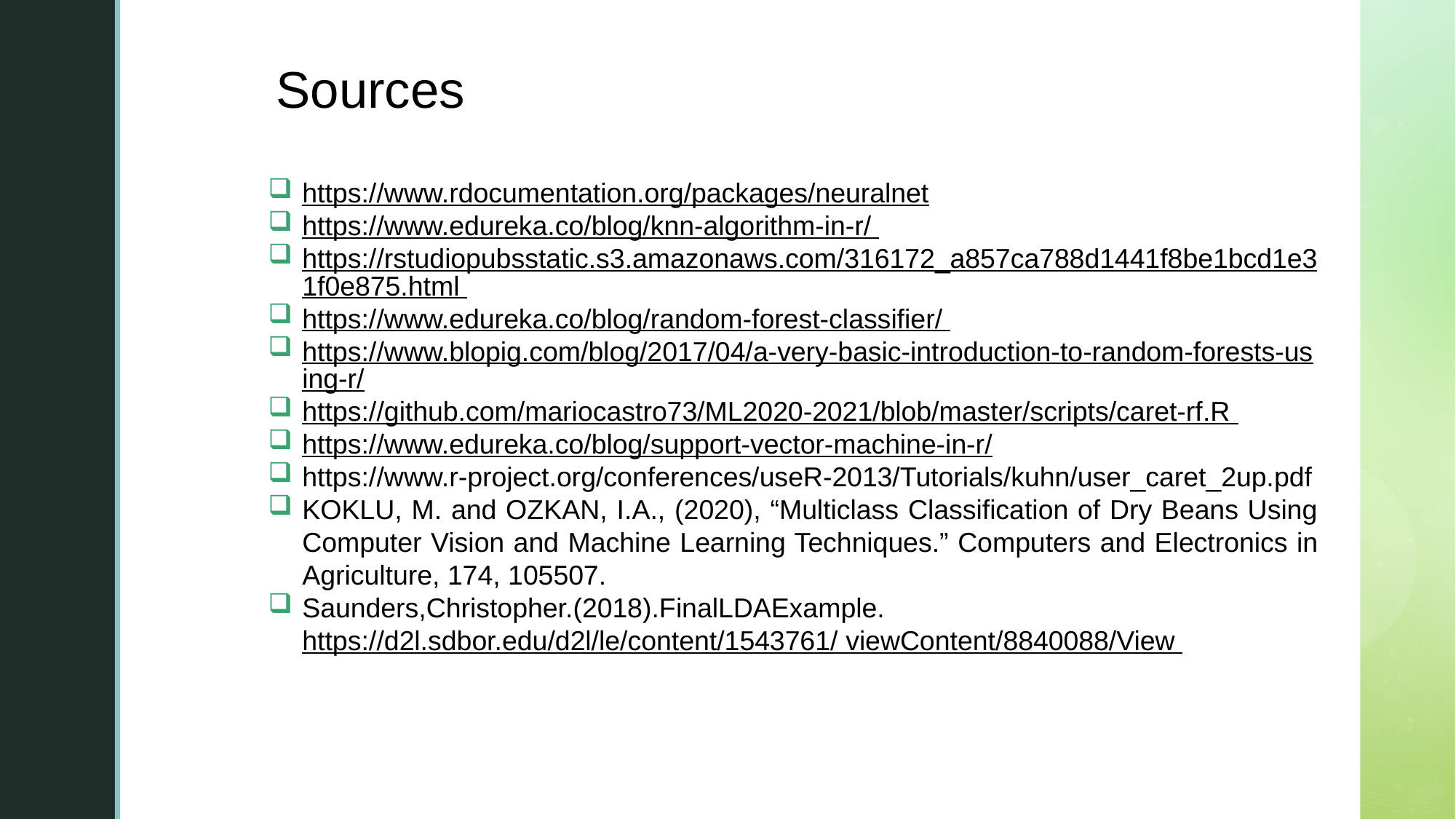

# Sources
https://www.rdocumentation.org/packages/neuralnet
https://www.edureka.co/blog/knn-algorithm-in-r/
https://rstudiopubsstatic.s3.amazonaws.com/316172_a857ca788d1441f8be1bcd1e31f0e875.html
https://www.edureka.co/blog/random-forest-classifier/
https://www.blopig.com/blog/2017/04/a-very-basic-introduction-to-random-forests-using-r/
https://github.com/mariocastro73/ML2020-2021/blob/master/scripts/caret-rf.R
https://www.edureka.co/blog/support-vector-machine-in-r/
https://www.r-project.org/conferences/useR-2013/Tutorials/kuhn/user_caret_2up.pdf
KOKLU, M. and OZKAN, I.A., (2020), “Multiclass Classification of Dry Beans Using Computer Vision and Machine Learning Techniques.” Computers and Electronics in Agriculture, 174, 105507.
Saunders,Christopher.(2018).FinalLDAExample. https://d2l.sdbor.edu/d2l/le/content/1543761/ viewContent/8840088/View